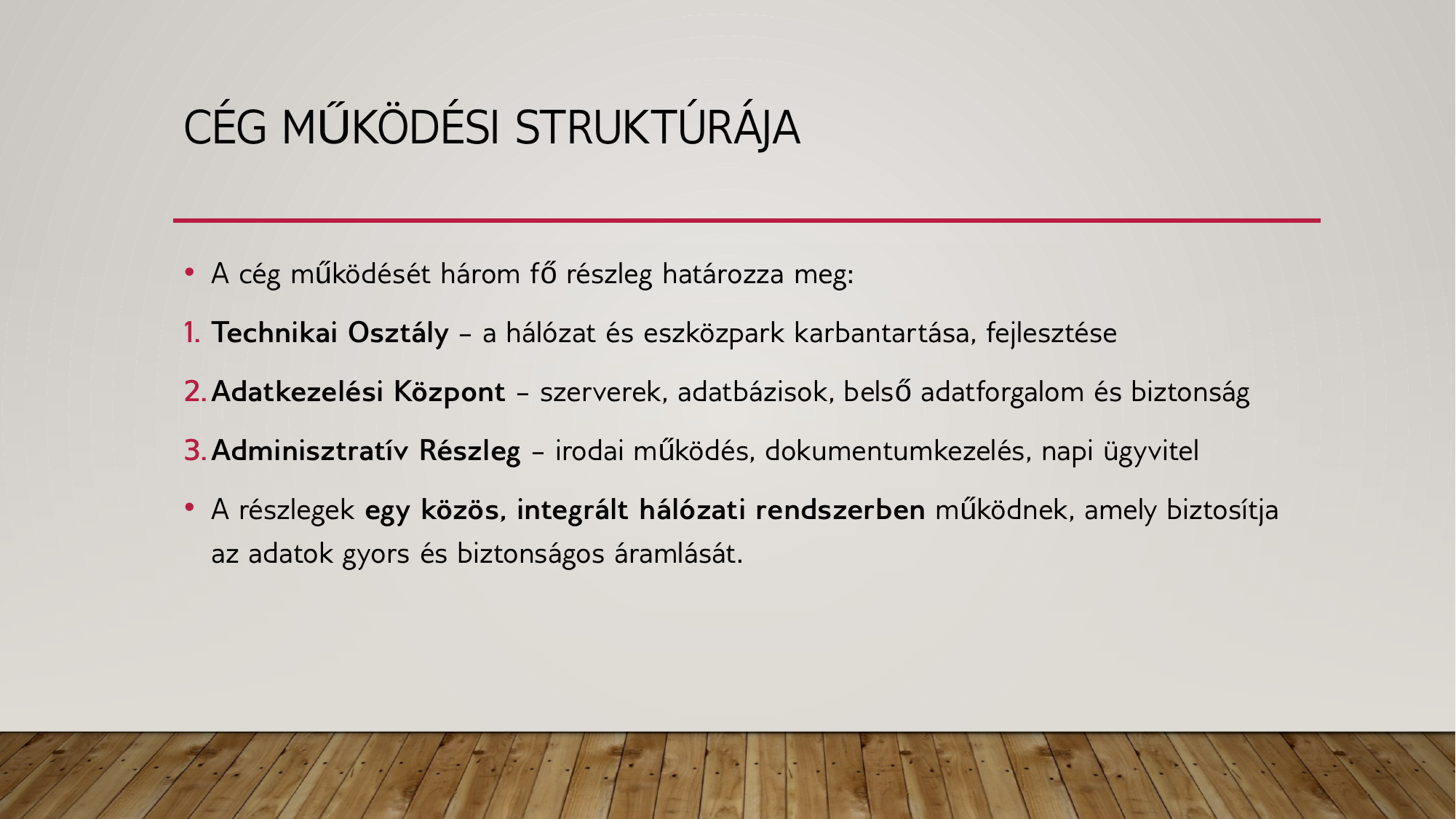

# Cég működési struktúrája
A cég működését három fő részleg határozza meg:
Technikai Osztály – a hálózat és eszközpark karbantartása, fejlesztése
Adatkezelési Központ – szerverek, adatbázisok, belső adatforgalom és biztonság
Adminisztratív Részleg – irodai működés, dokumentumkezelés, napi ügyvitel
A részlegek egy közös, integrált hálózati rendszerben működnek, amely biztosítja az adatok gyors és biztonságos áramlását.